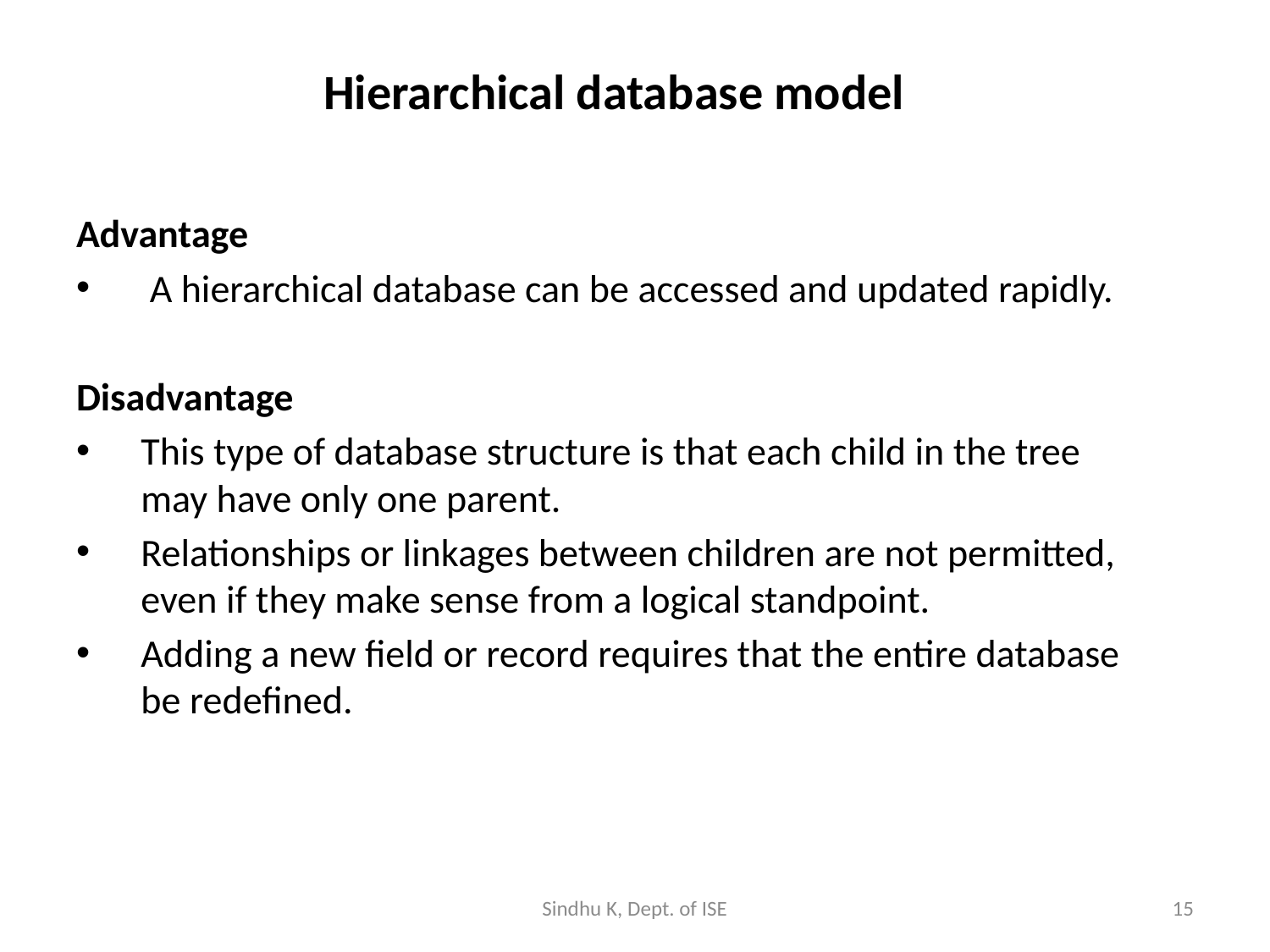

# Hierarchical database model

Advantage
 A hierarchical database can be accessed and updated rapidly.

Disadvantage
This type of database structure is that each child in the tree may have only one parent.
Relationships or linkages between children are not permitted, even if they make sense from a logical standpoint.
Adding a new field or record requires that the entire database be redefined.

Sindhu K, Dept. of ISE
15